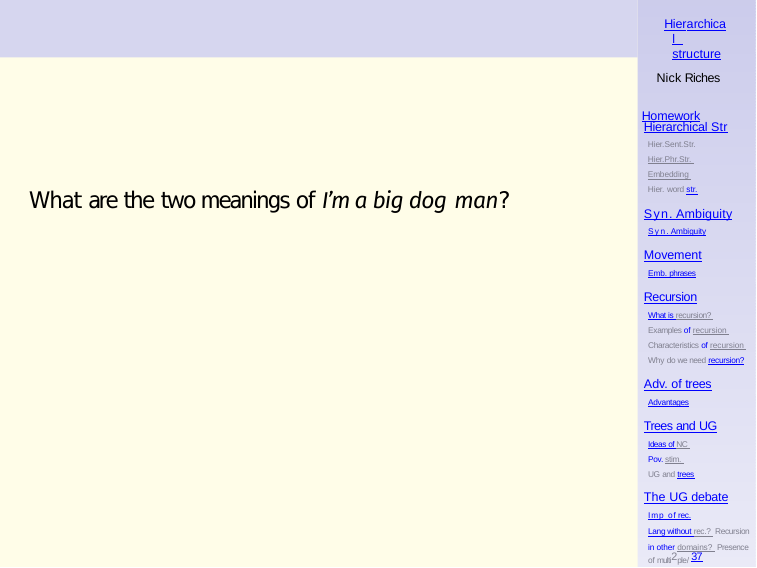

Hierarchical  structure
Nick Riches

Homework
Hierarchical Str
Hier.Sent.Str.  Hier.Phr.Str.  Embedding  Hier. word str.
What are the two meanings of I’m a big dog man?
Syn. Ambiguity
Syn. Ambiguity
Movement
Emb. phrases

Recursion
What is recursion?  Examples of recursion  Characteristics of recursion  Why do we need recursion?

Adv. of trees
Advantages

Trees and UG
Ideas of NC  Pov. stim.  UG and trees
The UG debate
Imp of rec.
Lang without rec.?  Recursion in other domains?  Presence of multi2ple/ 37